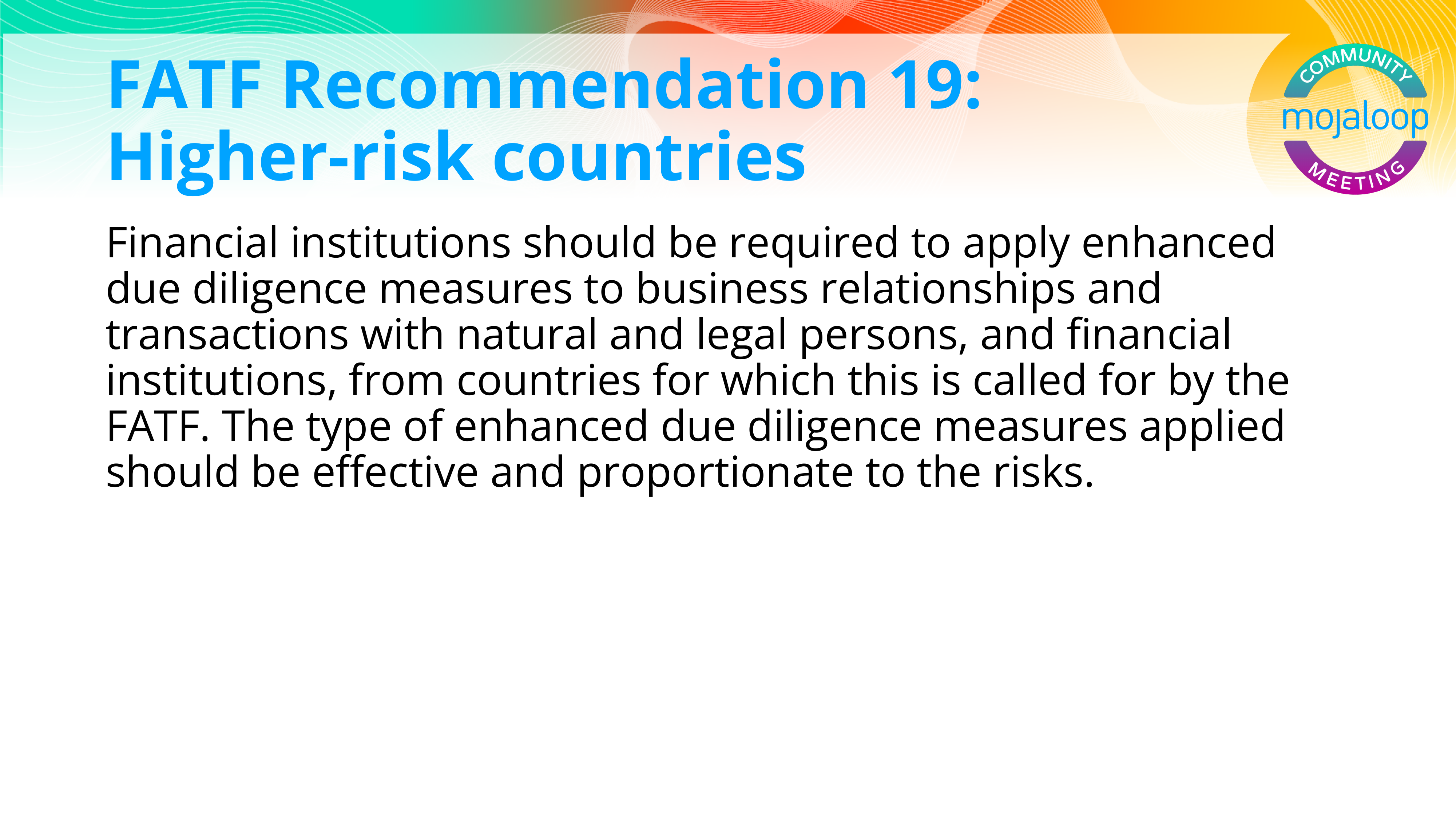

# FATF Recommendation 19: Higher-risk countries
Financial institutions should be required to apply enhanced due diligence measures to business relationships and transactions with natural and legal persons, and financial institutions, from countries for which this is called for by the FATF. The type of enhanced due diligence measures applied should be effective and proportionate to the risks.